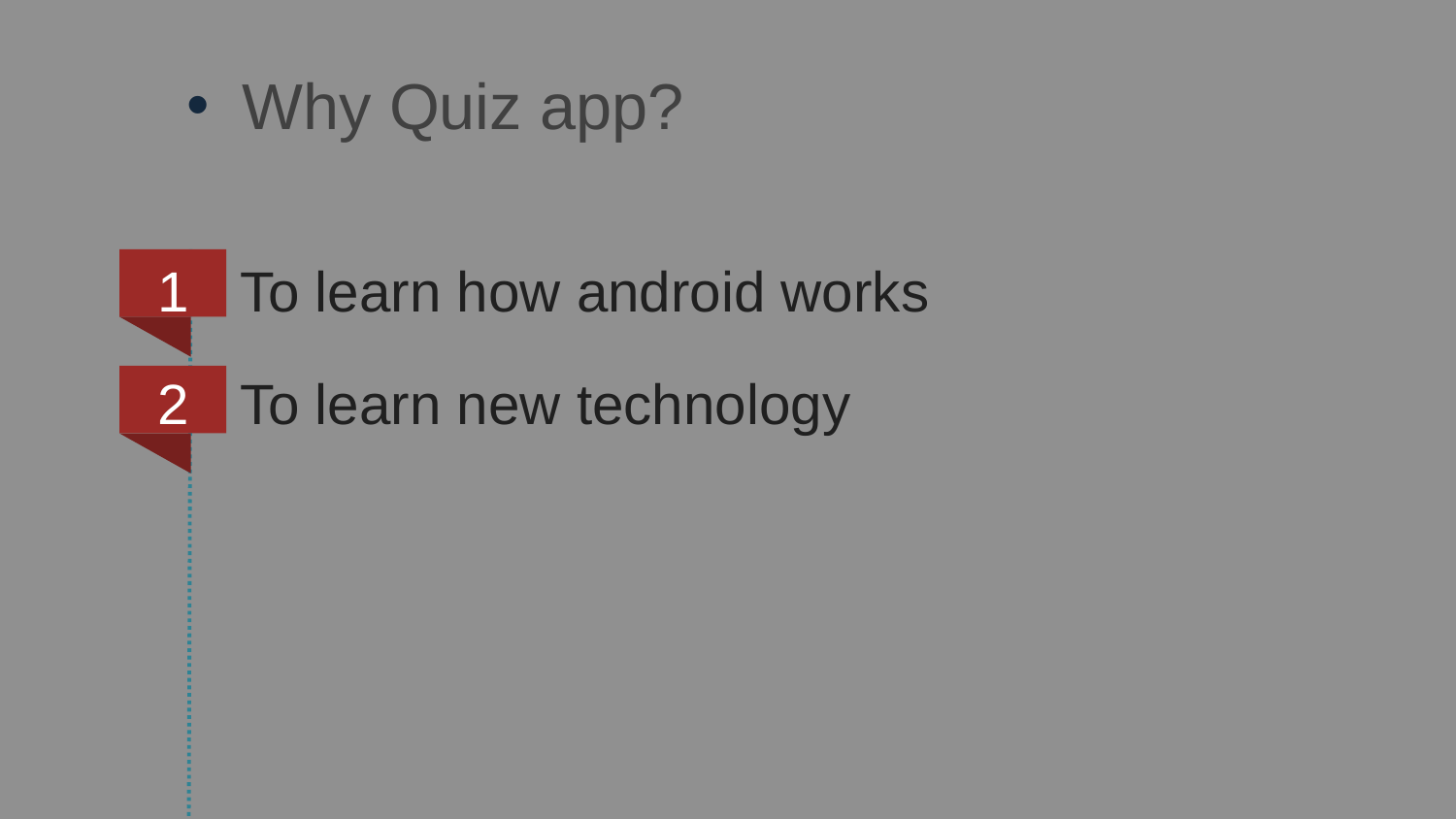

Why Quiz app?
To learn how android works
To learn new technology